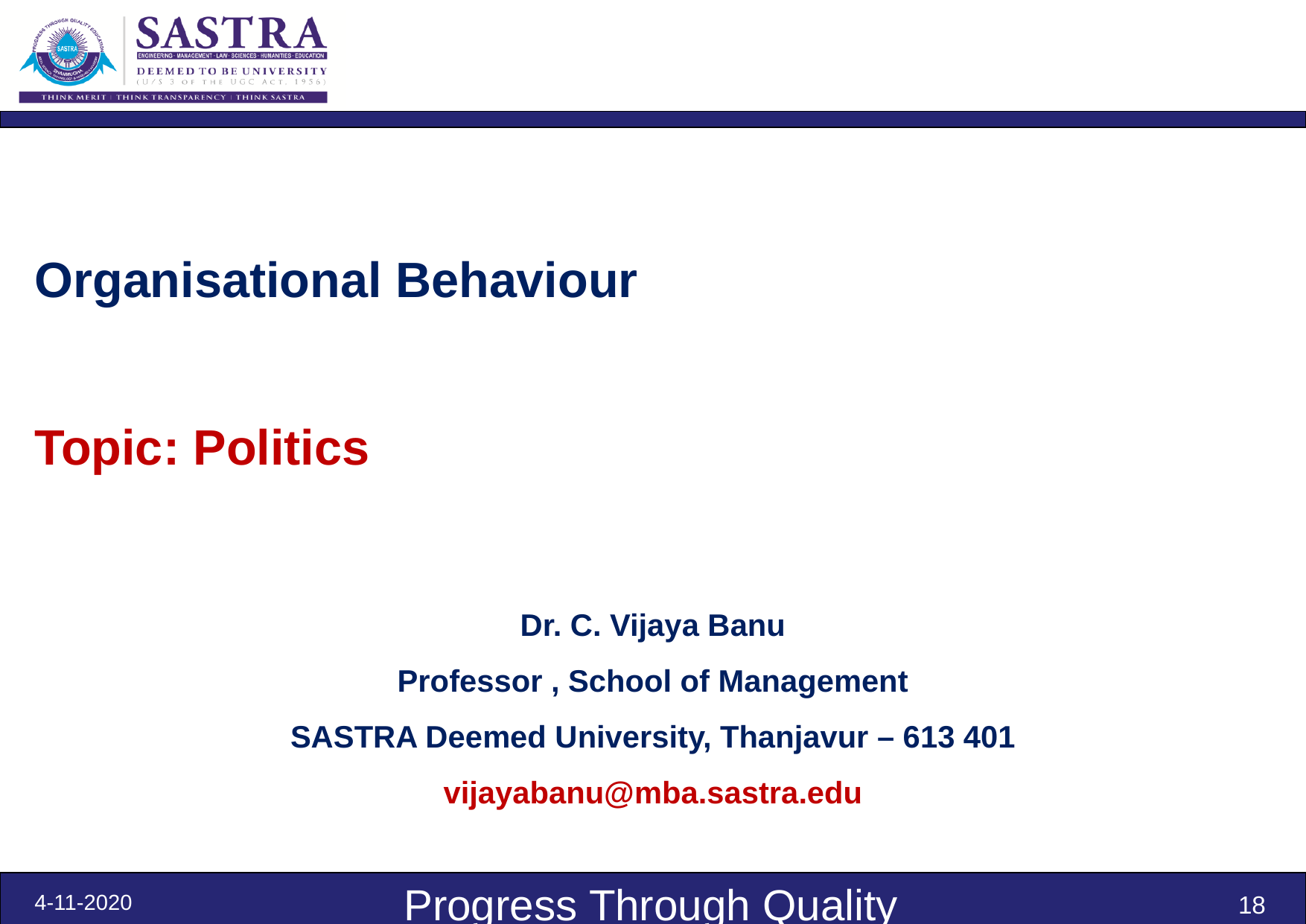

Organisational Behaviour

Topic: Politics

Dr. C. Vijaya Banu
Professor , School of Management
SASTRA Deemed University, Thanjavur – 613 401
vijayabanu@mba.sastra.edu

4-11-2020
18